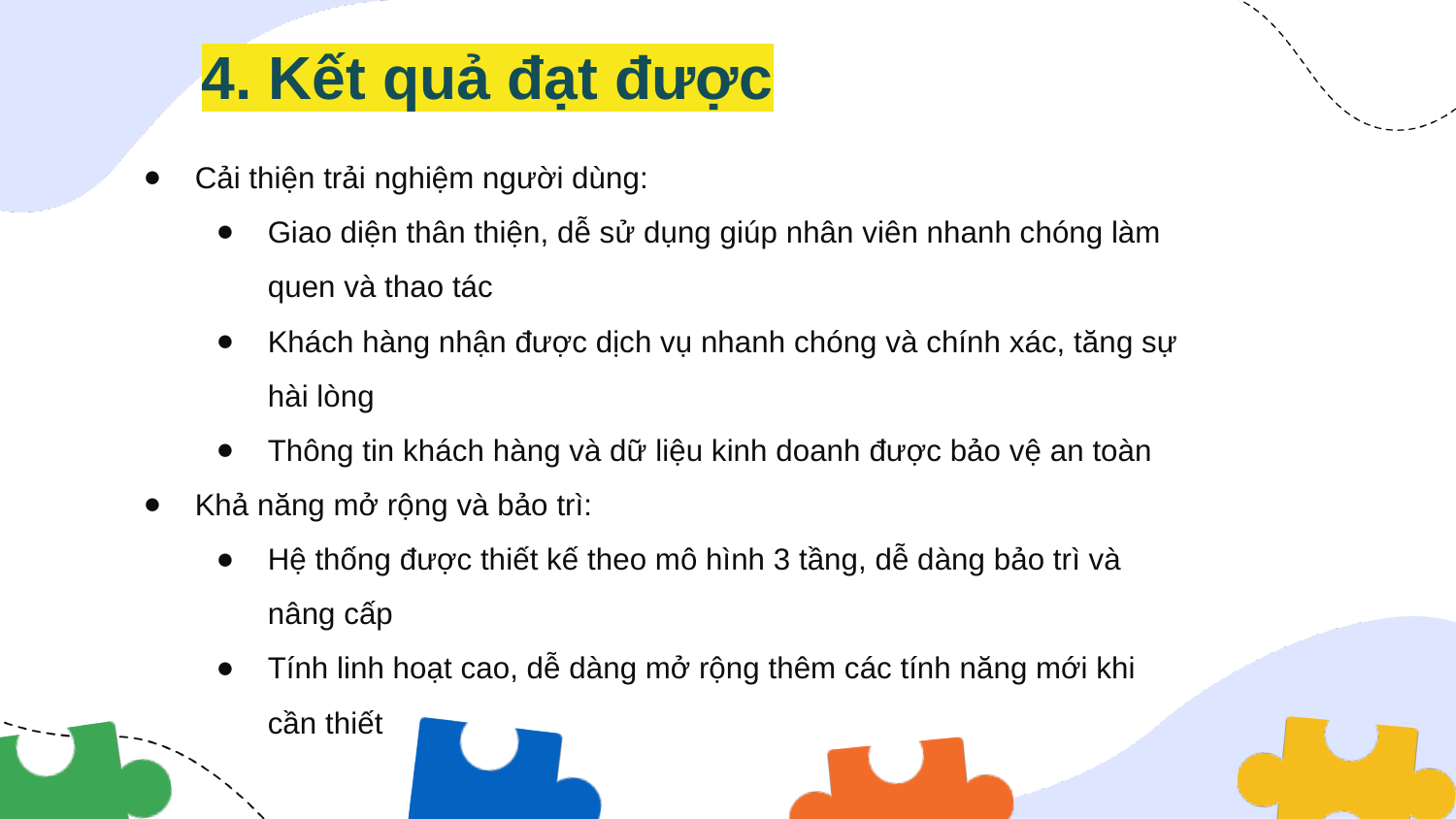

# 4. Kết quả đạt được
Cải thiện trải nghiệm người dùng:
Giao diện thân thiện, dễ sử dụng giúp nhân viên nhanh chóng làm quen và thao tác
Khách hàng nhận được dịch vụ nhanh chóng và chính xác, tăng sự hài lòng
Thông tin khách hàng và dữ liệu kinh doanh được bảo vệ an toàn
Khả năng mở rộng và bảo trì:
Hệ thống được thiết kế theo mô hình 3 tầng, dễ dàng bảo trì và nâng cấp
Tính linh hoạt cao, dễ dàng mở rộng thêm các tính năng mới khi cần thiết